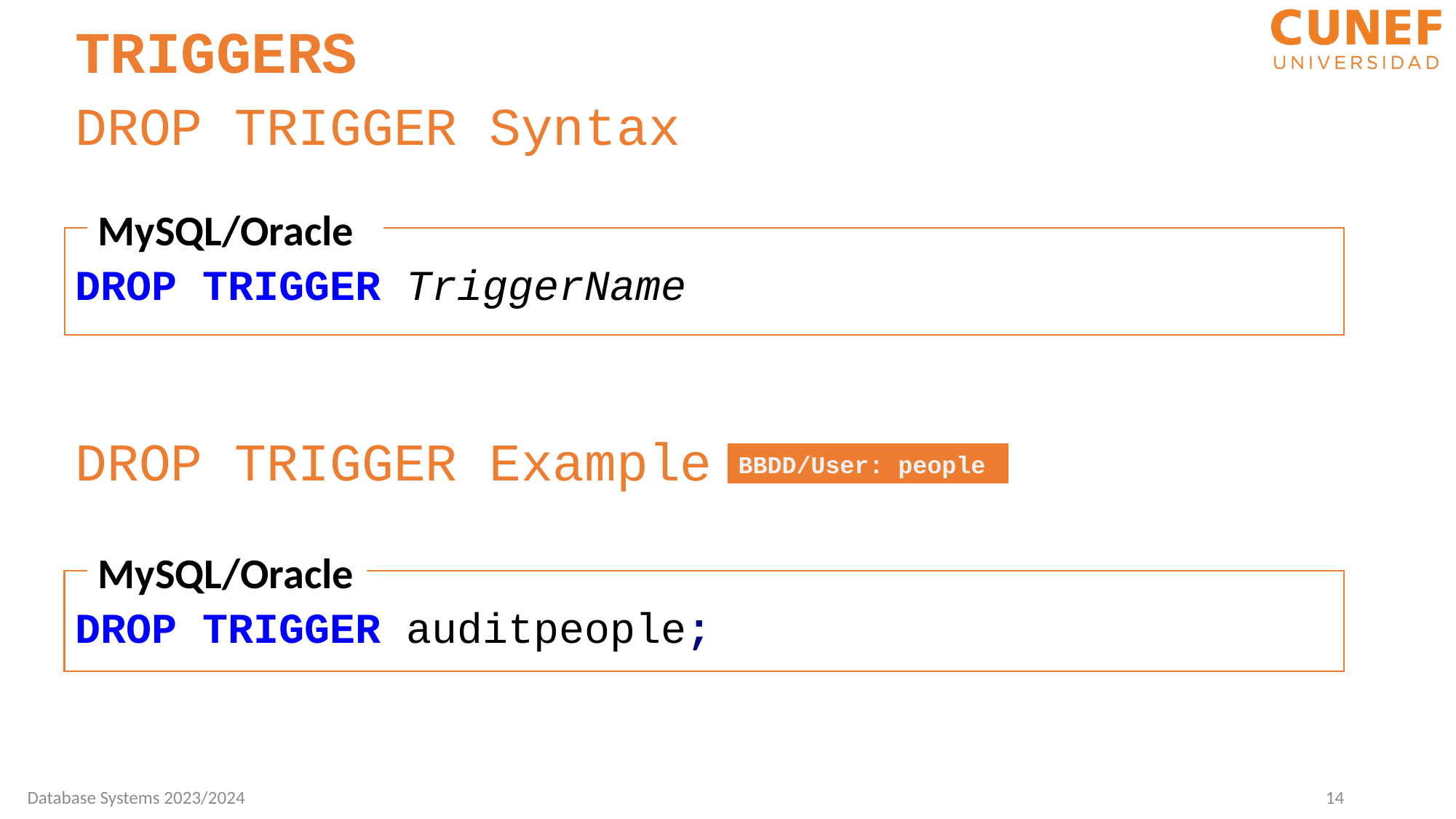

TRIGGERS
DROP TRIGGER Syntax
MySQL/Oracle
DROP TRIGGER TriggerName
DROP TRIGGER Example
BBDD/User: people
MySQL/Oracle
DROP TRIGGER auditpeople;
14
Database Systems 2023/2024